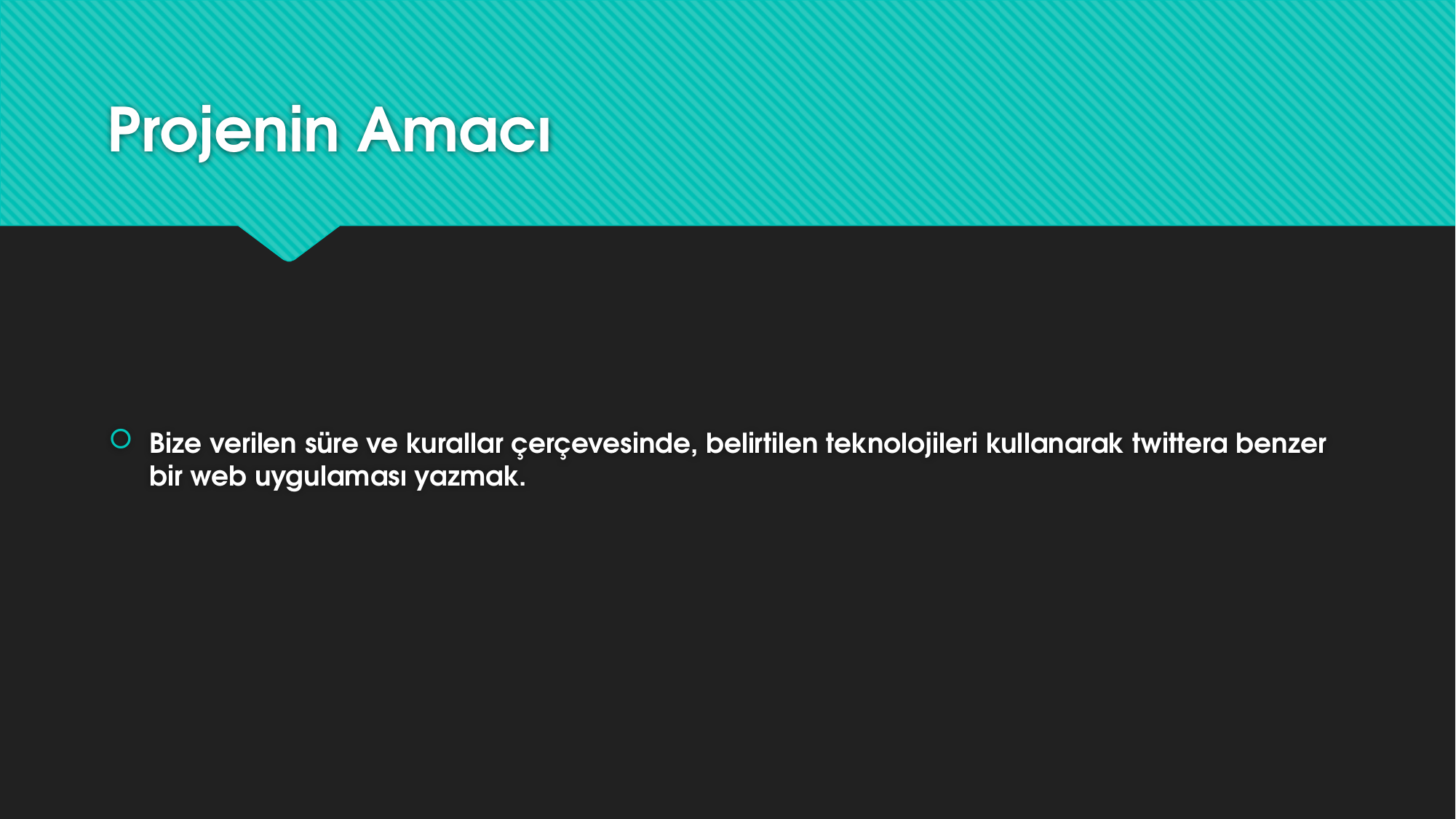

# Projenin Amacı
Bize verilen süre ve kurallar çerçevesinde, belirtilen teknolojileri kullanarak twittera benzer bir web uygulaması yazmak.